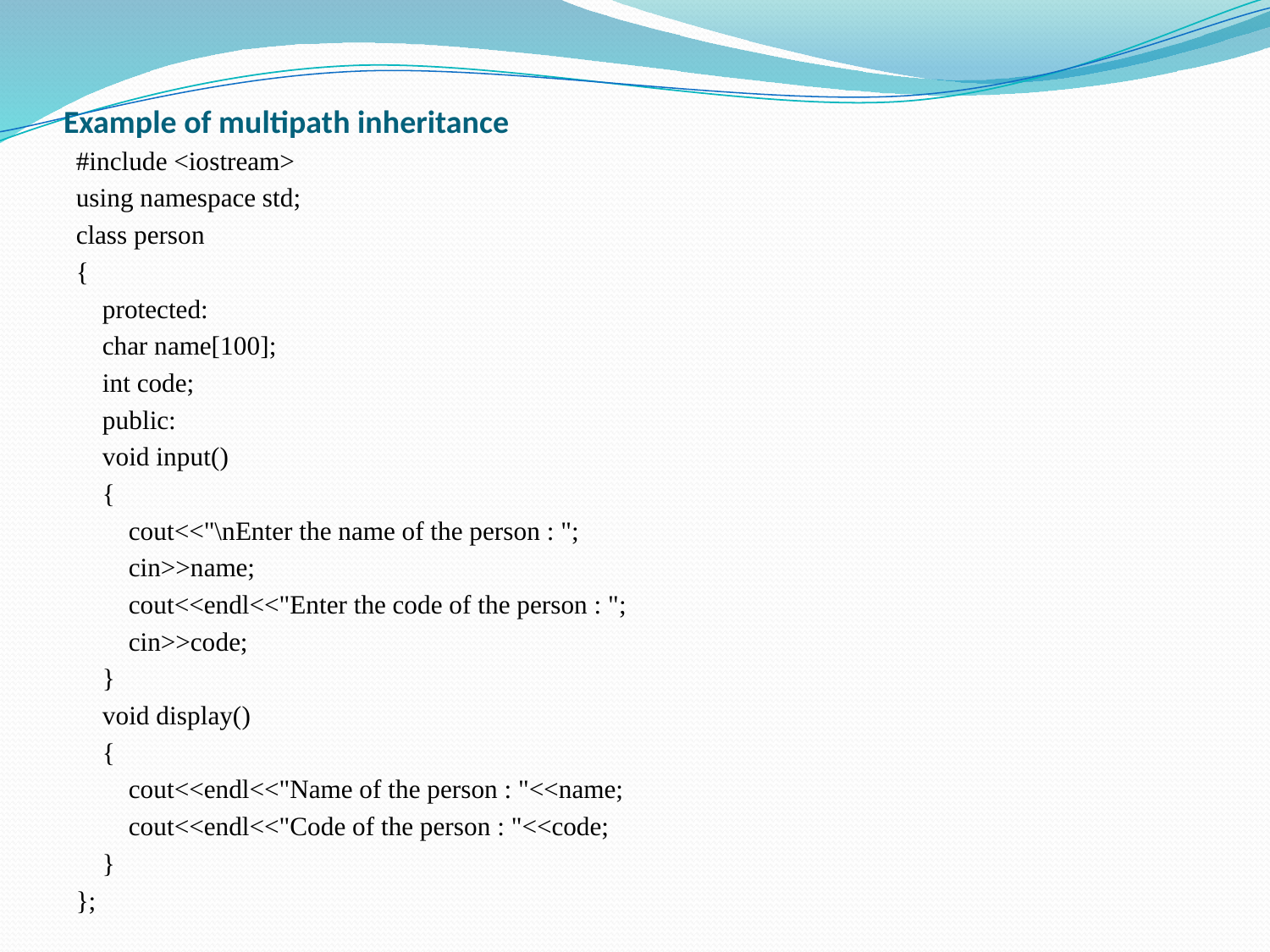

# Example of multipath inheritance
#include <iostream>
using namespace std;
class person
{
    protected:
    char name[100];
    int code;
    public:
    void input()
    {
        cout<<"\nEnter the name of the person : ";
        cin>>name;
        cout<<endl<<"Enter the code of the person : ";
        cin>>code;
    }
    void display()
    {
        cout<<endl<<"Name of the person : "<<name;
        cout<<endl<<"Code of the person : "<<code;
    }
};